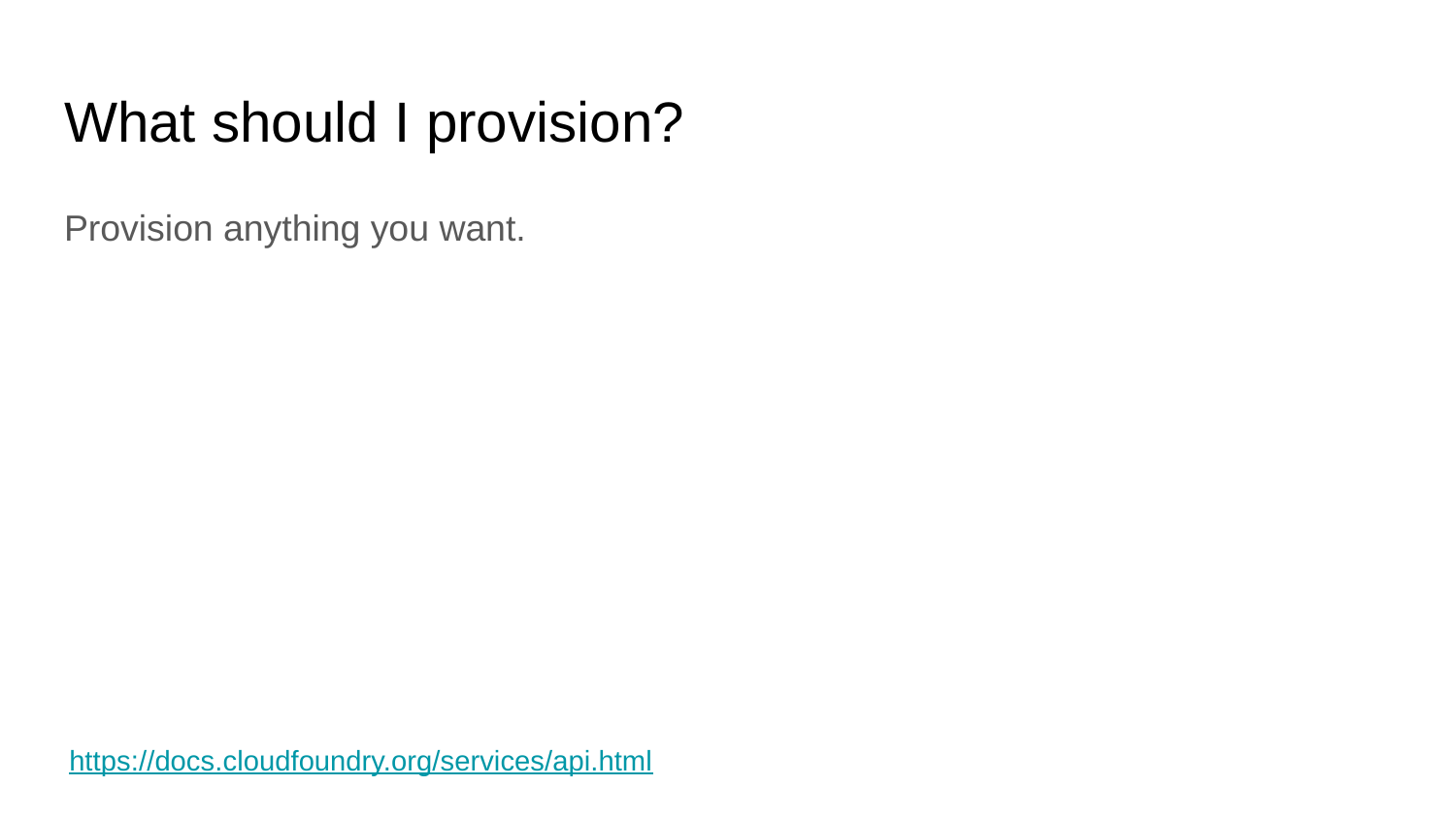

# What should I provision?
Provision anything you want.
https://docs.cloudfoundry.org/services/api.html